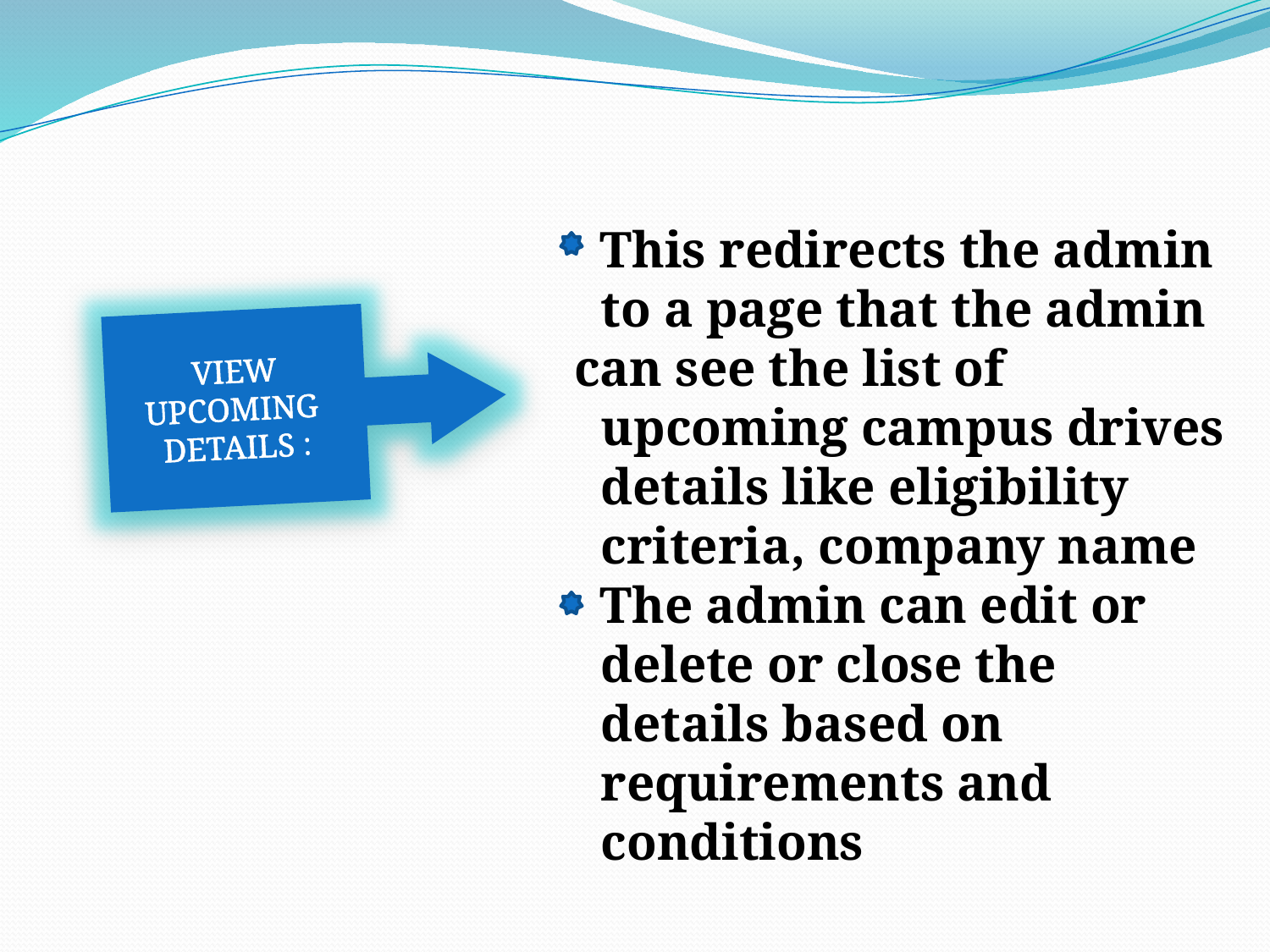

This redirects the admin to a page that the admin
 can see the list of upcoming campus drives details like eligibility criteria, company name
   The admin can edit or delete or close the details based on requirements and conditions

VIEW UPCOMING
DETAILS :